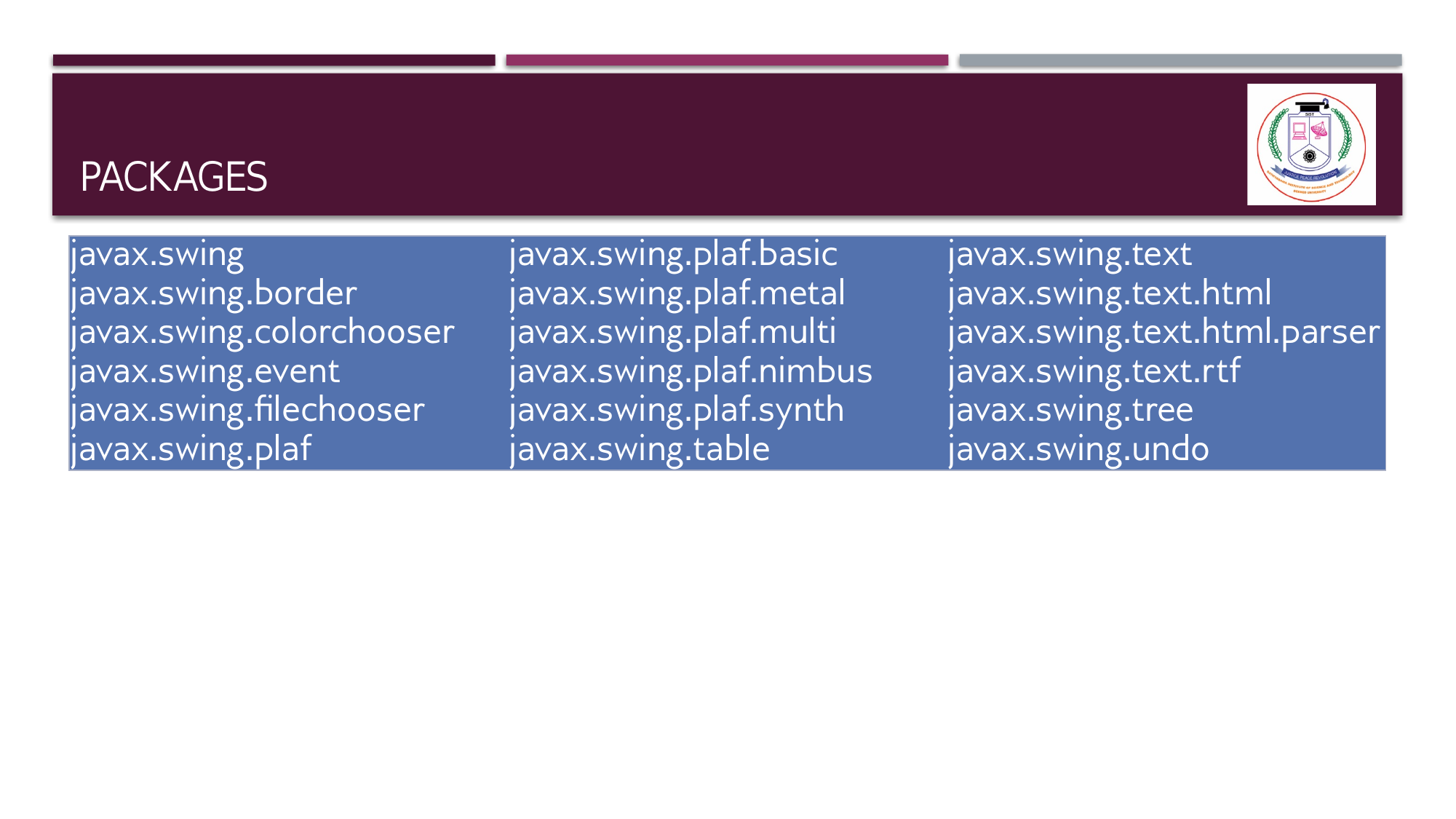

# Packages
| javax.swing | javax.swing.plaf.basic | javax.swing.text |
| --- | --- | --- |
| javax.swing.border | javax.swing.plaf.metal | javax.swing.text.html |
| javax.swing.colorchooser | javax.swing.plaf.multi | javax.swing.text.html.parser |
| javax.swing.event | javax.swing.plaf.nimbus | javax.swing.text.rtf |
| javax.swing.filechooser | javax.swing.plaf.synth | javax.swing.tree |
| javax.swing.plaf | javax.swing.table | javax.swing.undo |